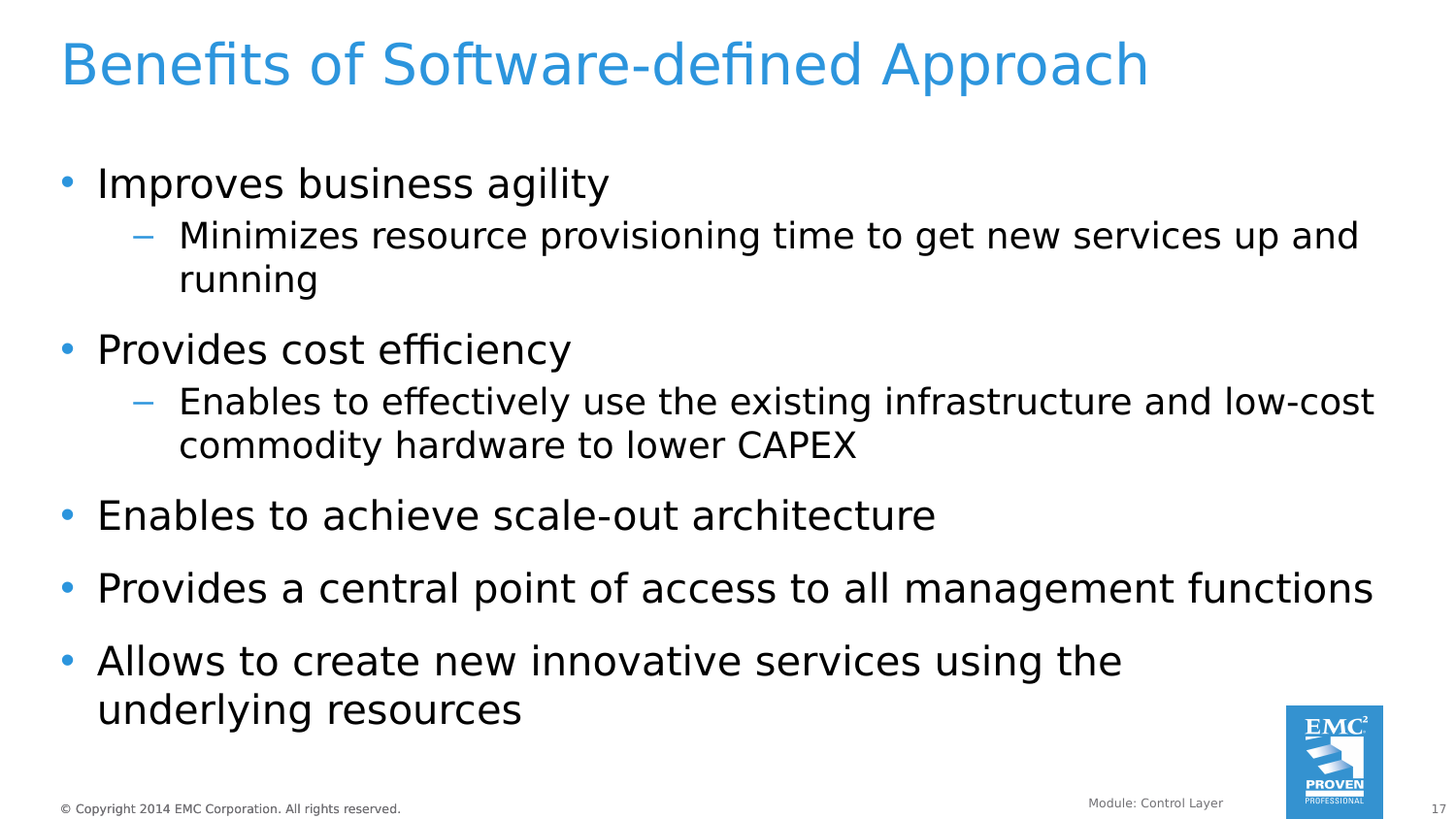

# Benefits of Software-defined Approach
Improves business agility
Minimizes resource provisioning time to get new services up and running
Provides cost efficiency
Enables to effectively use the existing infrastructure and low-cost commodity hardware to lower CAPEX
Enables to achieve scale-out architecture
Provides a central point of access to all management functions
Allows to create new innovative services using the       underlying resources

Module: Control Layer